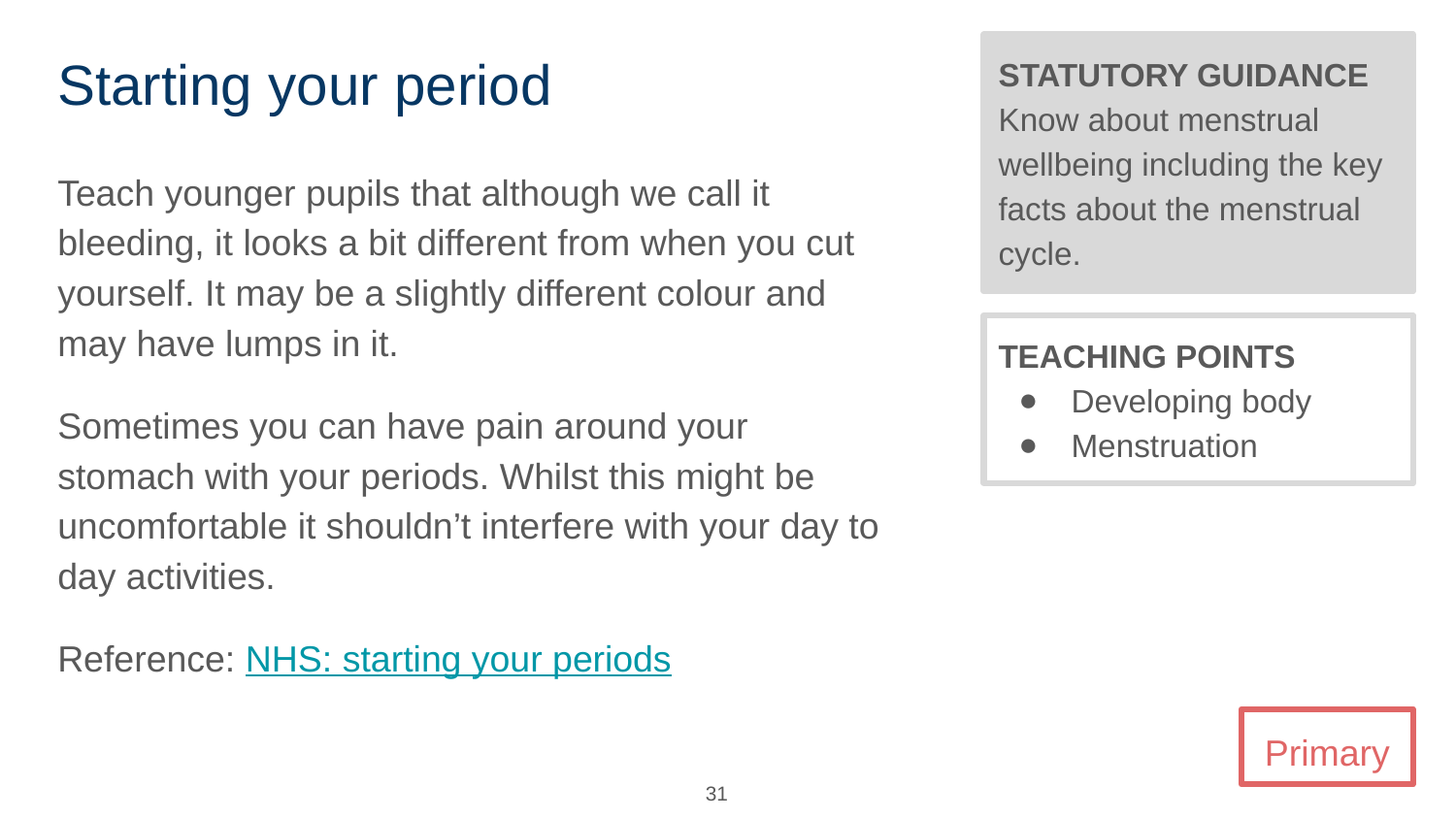

# Starting your period
STATUTORY GUIDANCE
Know about menstrual wellbeing including the key facts about the menstrual cycle.

Teach younger pupils that although we call it bleeding, it looks a bit different from when you cut yourself. It may be a slightly different colour and may have lumps in it.
Sometimes you can have pain around your stomach with your periods. Whilst this might be uncomfortable it shouldn’t interfere with your day to day activities.
Reference: NHS: starting your periods

TEACHING POINTS
Developing body
Menstruation

Primary
31